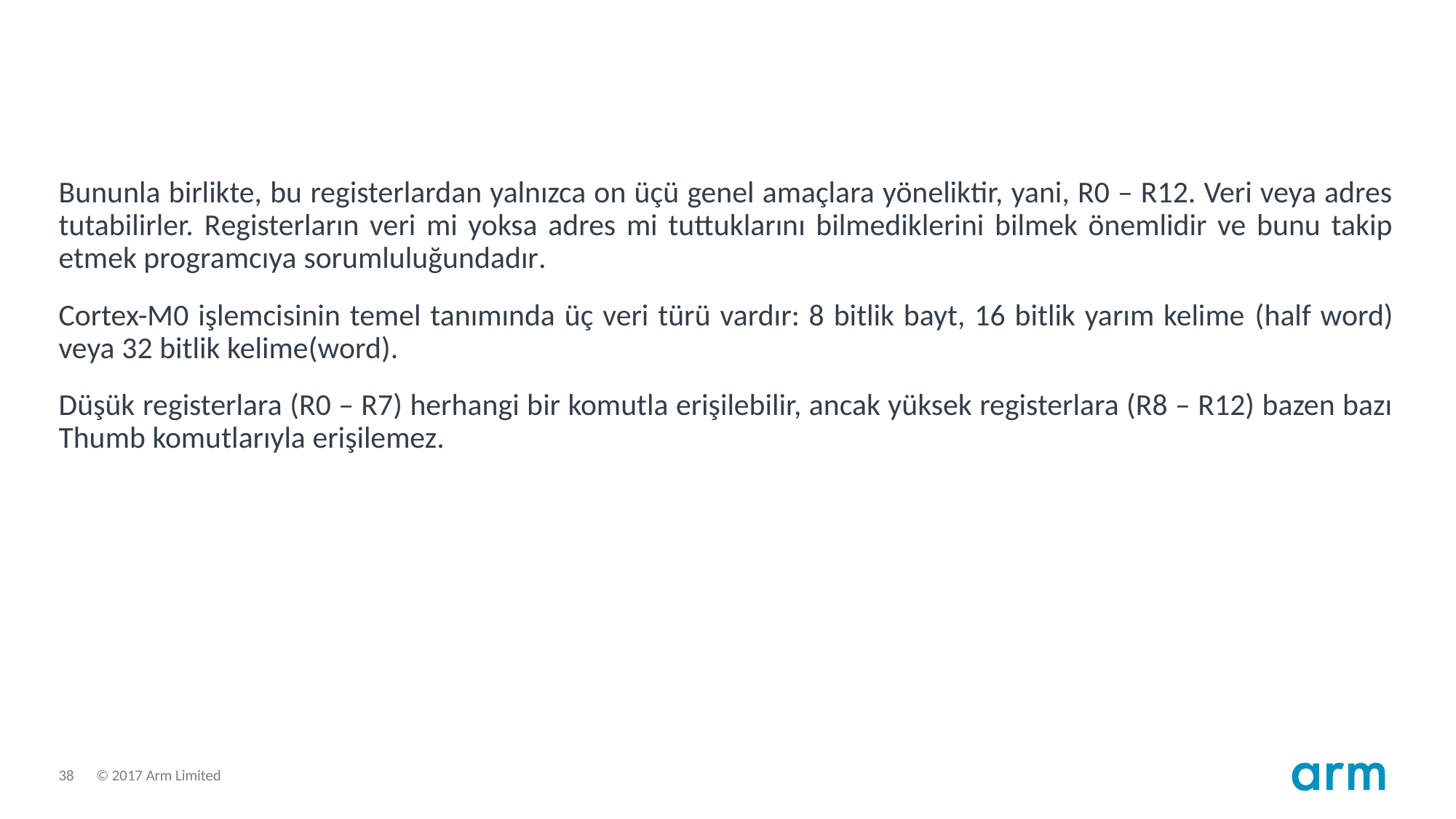

Bununla birlikte, bu registerlardan yalnızca on üçü genel amaçlara yöneliktir, yani, R0 – R12. Veri veya adres tutabilirler. Registerların veri mi yoksa adres mi tuttuklarını bilmediklerini bilmek önemlidir ve bunu takip etmek programcıya sorumluluğundadır.
Cortex-M0 işlemcisinin temel tanımında üç veri türü vardır: 8 bitlik bayt, 16 bitlik yarım kelime (half word) veya 32 bitlik kelime(word).
Düşük registerlara (R0 – R7) herhangi bir komutla erişilebilir, ancak yüksek registerlara (R8 – R12) bazen bazı Thumb komutlarıyla erişilemez.